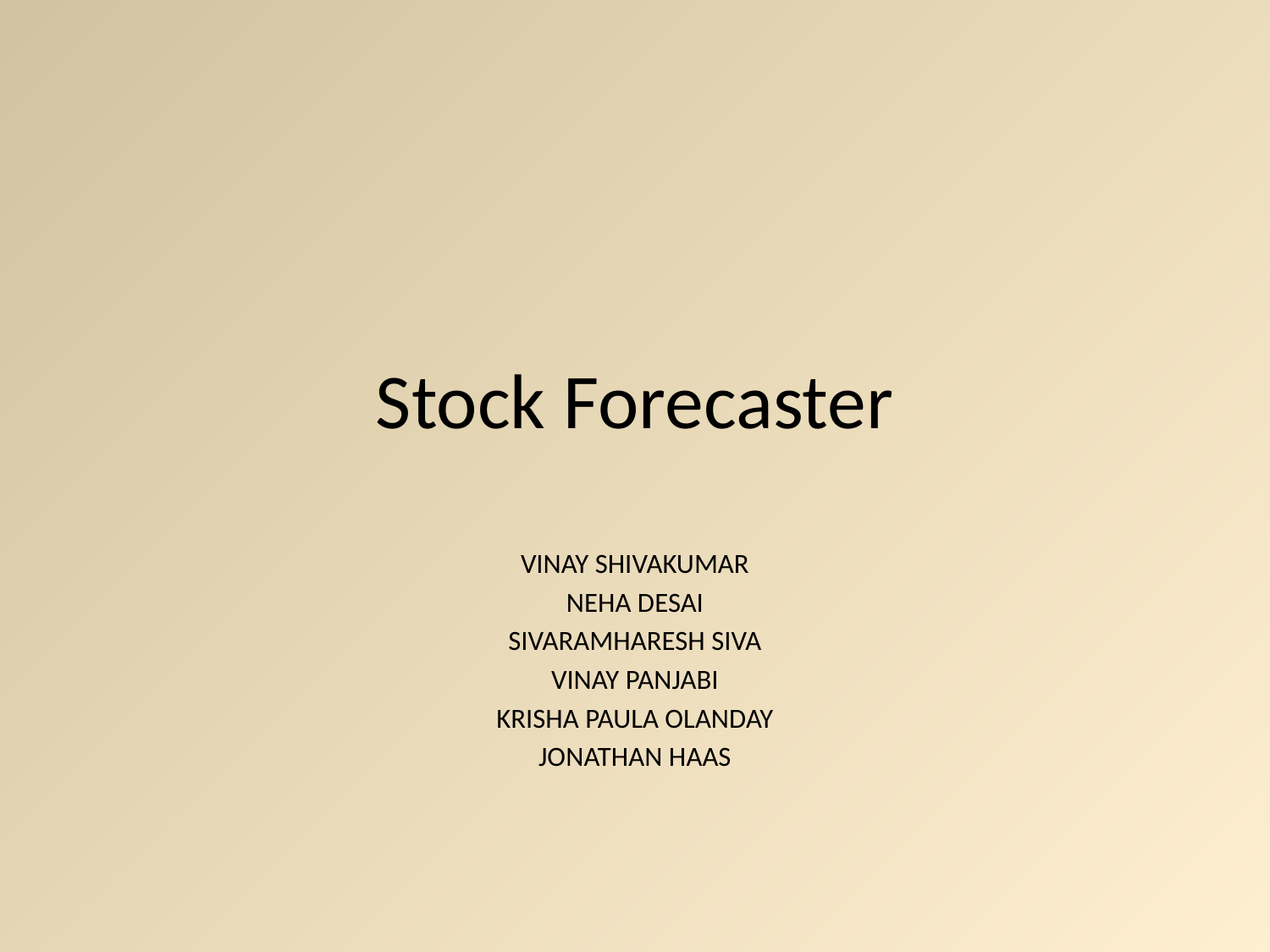

# Stock Forecaster
VINAY SHIVAKUMAR
NEHA DESAI
SIVARAMHARESH SIVA
VINAY PANJABI
KRISHA PAULA OLANDAY
JONATHAN HAAS